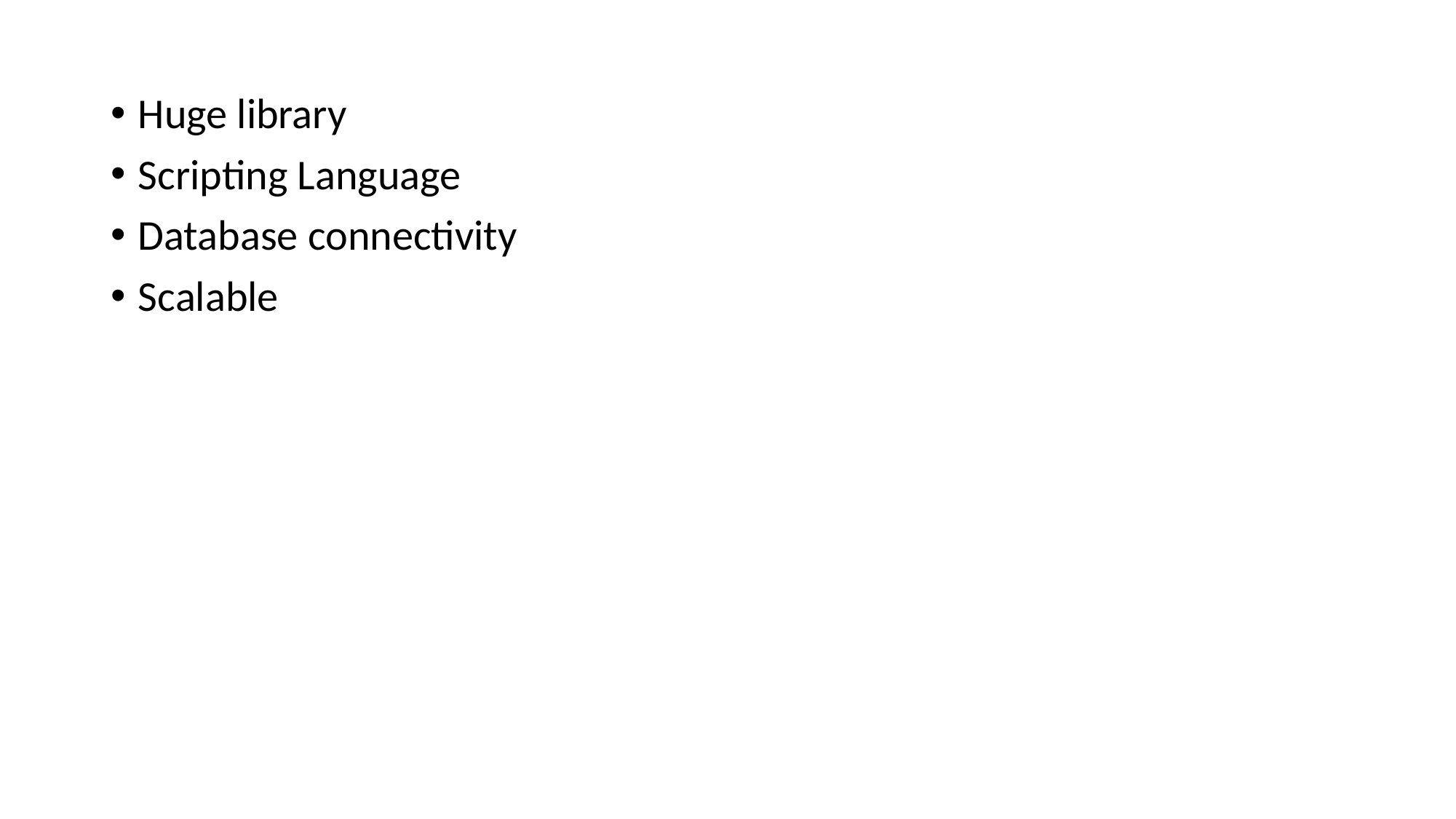

Huge library
Scripting Language
Database connectivity
Scalable